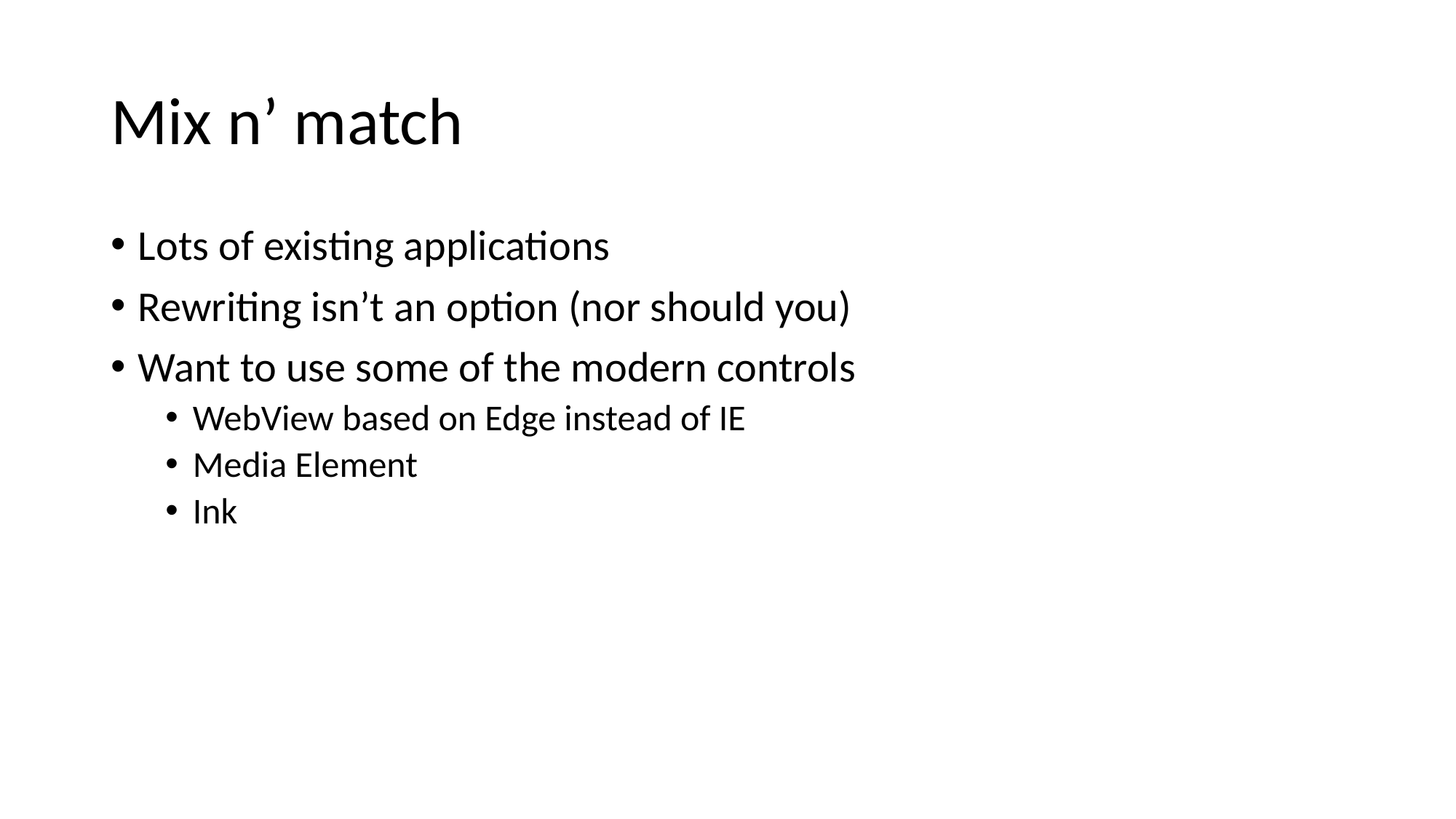

# Mix n’ match
Lots of existing applications
Rewriting isn’t an option (nor should you)
Want to use some of the modern controls
WebView based on Edge instead of IE
Media Element
Ink